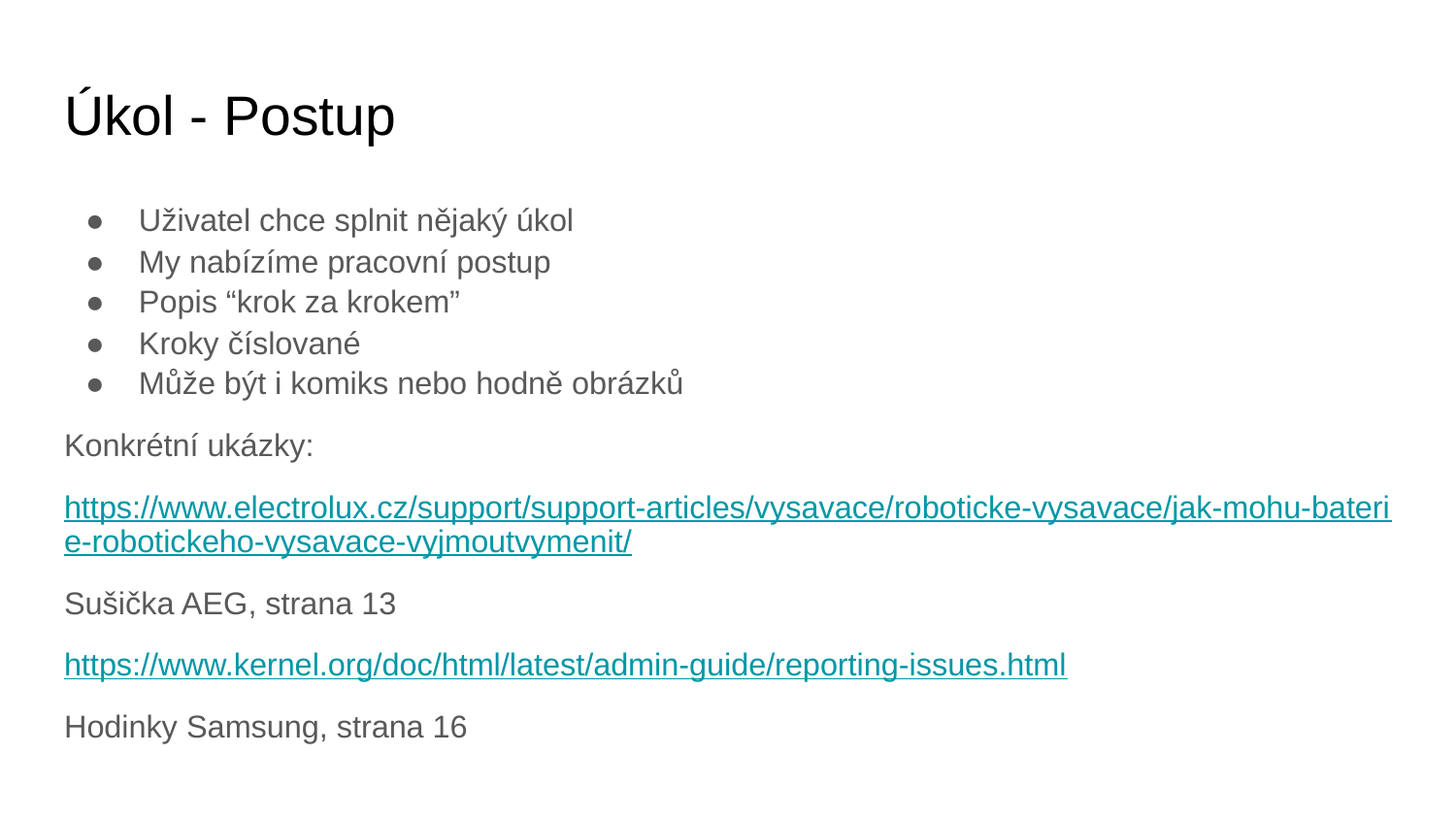

# Úkol - Postup
Uživatel chce splnit nějaký úkol
My nabízíme pracovní postup
Popis “krok za krokem”
Kroky číslované
Může být i komiks nebo hodně obrázků
Konkrétní ukázky:
https://www.electrolux.cz/support/support-articles/vysavace/roboticke-vysavace/jak-mohu-baterie-robotickeho-vysavace-vyjmoutvymenit/
Sušička AEG, strana 13
https://www.kernel.org/doc/html/latest/admin-guide/reporting-issues.html
Hodinky Samsung, strana 16